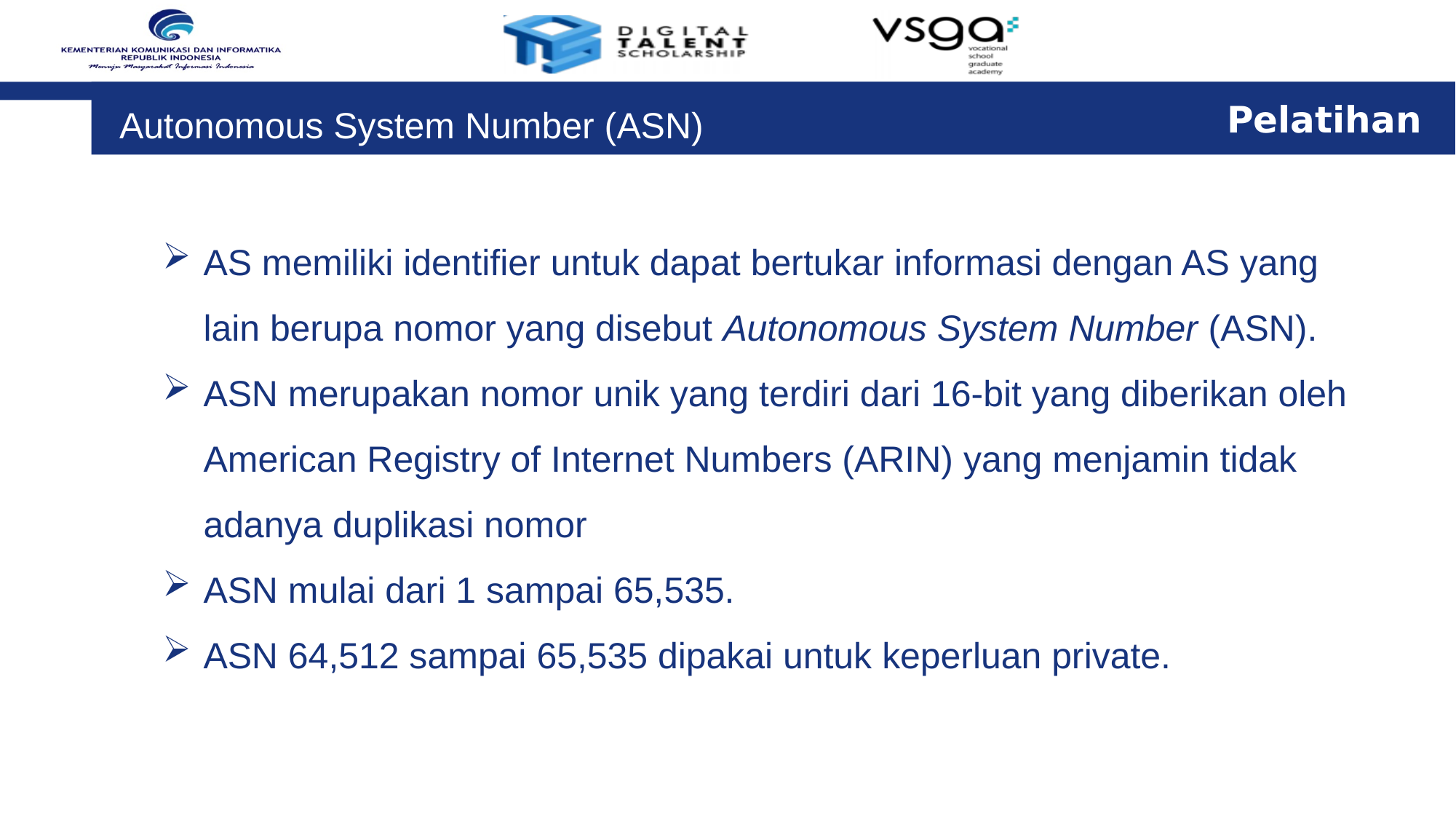

Pelatihan
Autonomous System Number (ASN)
AS memiliki identifier untuk dapat bertukar informasi dengan AS yang lain berupa nomor yang disebut Autonomous System Number (ASN).
ASN merupakan nomor unik yang terdiri dari 16-bit yang diberikan oleh American Registry of Internet Numbers (ARIN) yang menjamin tidak adanya duplikasi nomor
ASN mulai dari 1 sampai 65,535.
ASN 64,512 sampai 65,535 dipakai untuk keperluan private.